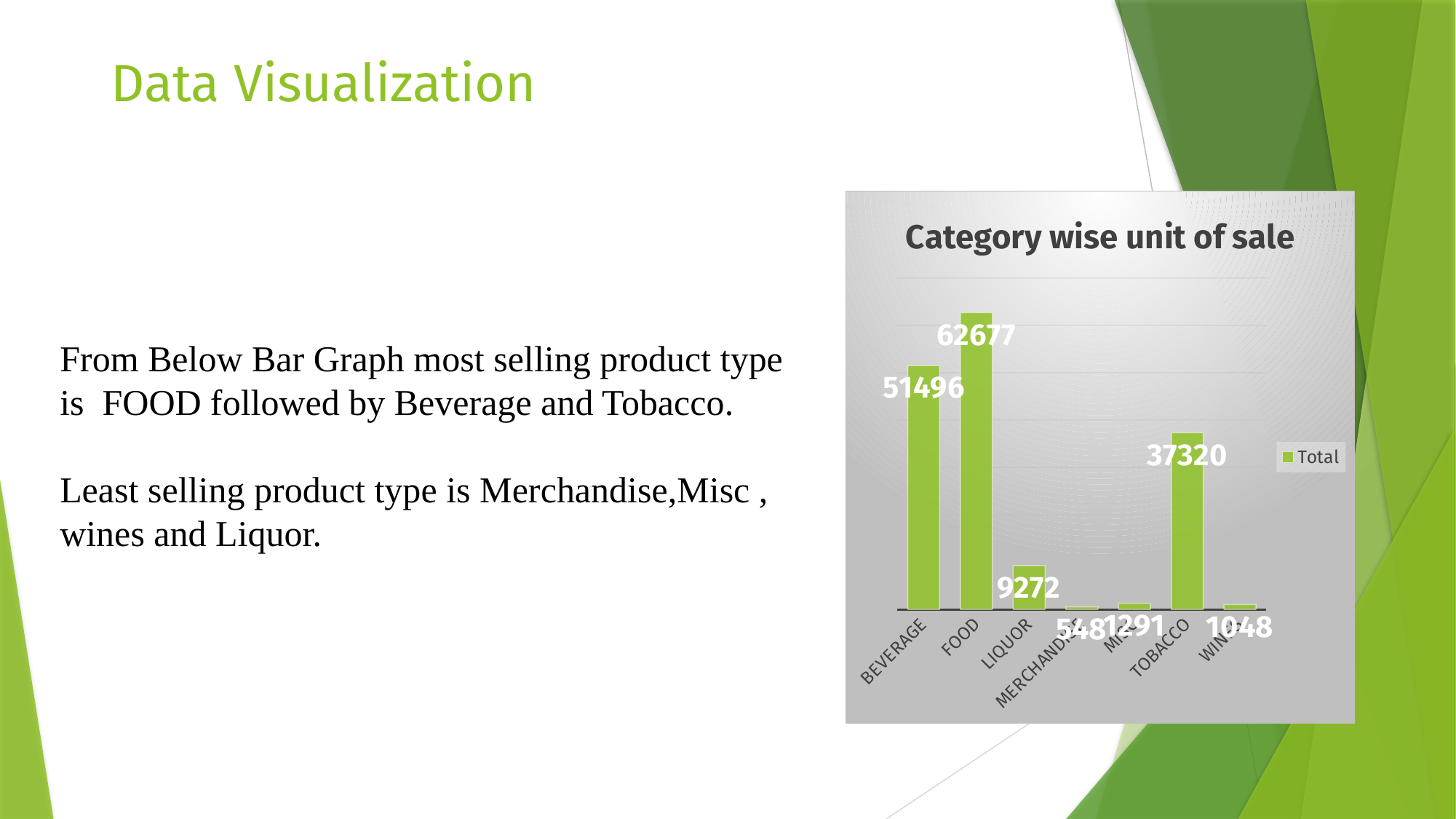

# Data Visualization

### Chart: Category wise unit of sale

| Category | Total |
|---|---|
| BEVERAGE | 51496.0 |
| FOOD | 62677.0 |
| LIQUOR | 9272.0 |
| MERCHANDISE | 548.0 |
| MISC | 1291.0 |
| TOBACCO | 37320.0 |
| WINES | 1048.0 |
From Below Bar Graph most selling product type is  FOOD followed by Beverage and Tobacco.

Least selling product type is Merchandise,Misc ,  wines and Liquor.